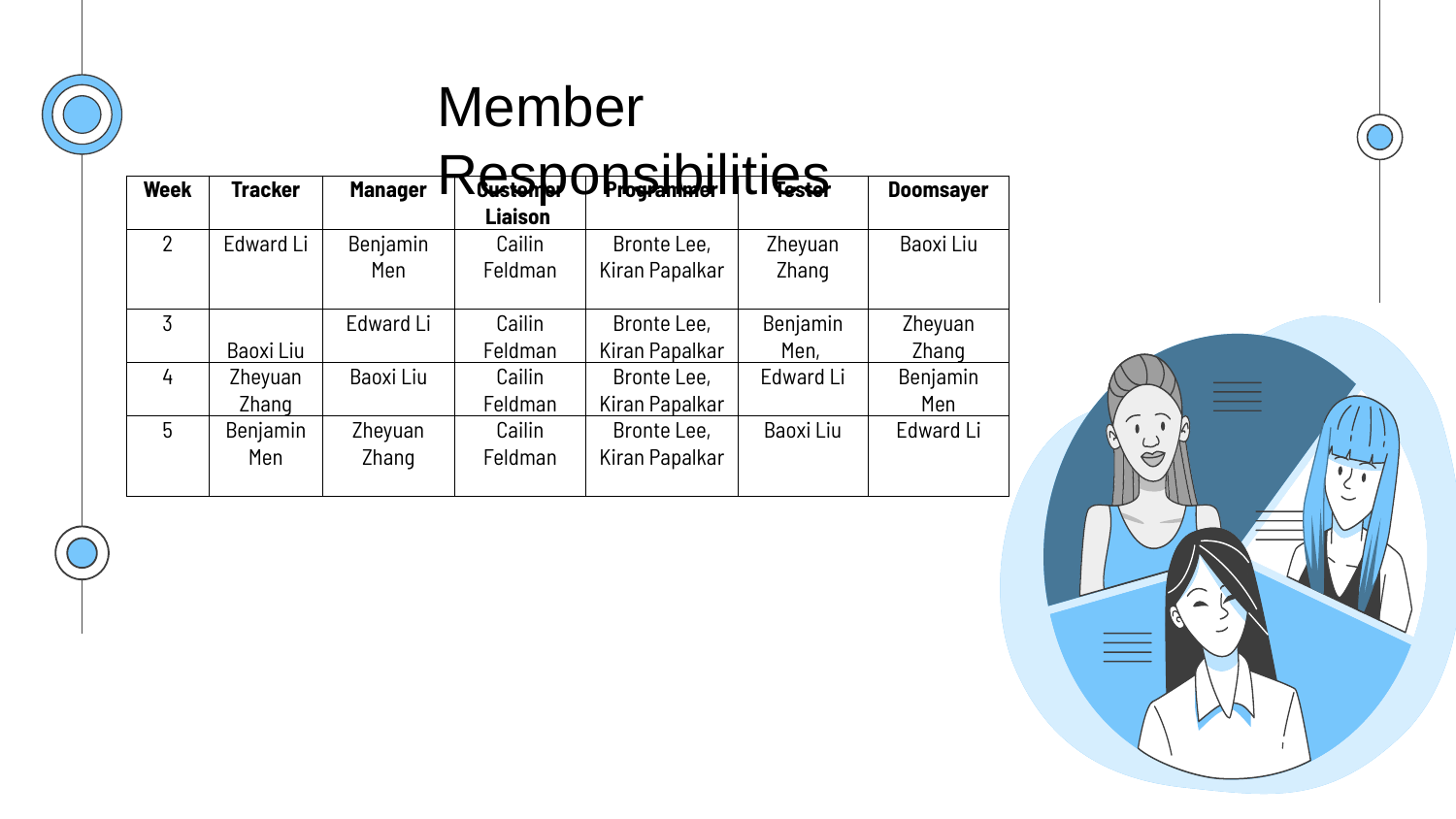

# Member Responsibilities
| Week | Tracker | Manager | Customer Liaison | Programmer | Tester | Doomsayer |
| --- | --- | --- | --- | --- | --- | --- |
| 2 | Edward Li | Benjamin Men | Cailin Feldman | Bronte Lee, Kiran Papalkar | Zheyuan Zhang | Baoxi Liu |
| 3 | Baoxi Liu | Edward Li | Cailin Feldman | Bronte Lee, Kiran Papalkar | Benjamin Men, | Zheyuan Zhang |
| 4 | Zheyuan Zhang | Baoxi Liu | Cailin Feldman | Bronte Lee, Kiran Papalkar | Edward Li | Benjamin Men |
| 5 | Benjamin Men | Zheyuan Zhang | Cailin Feldman | Bronte Lee, Kiran Papalkar | Baoxi Liu | Edward Li |